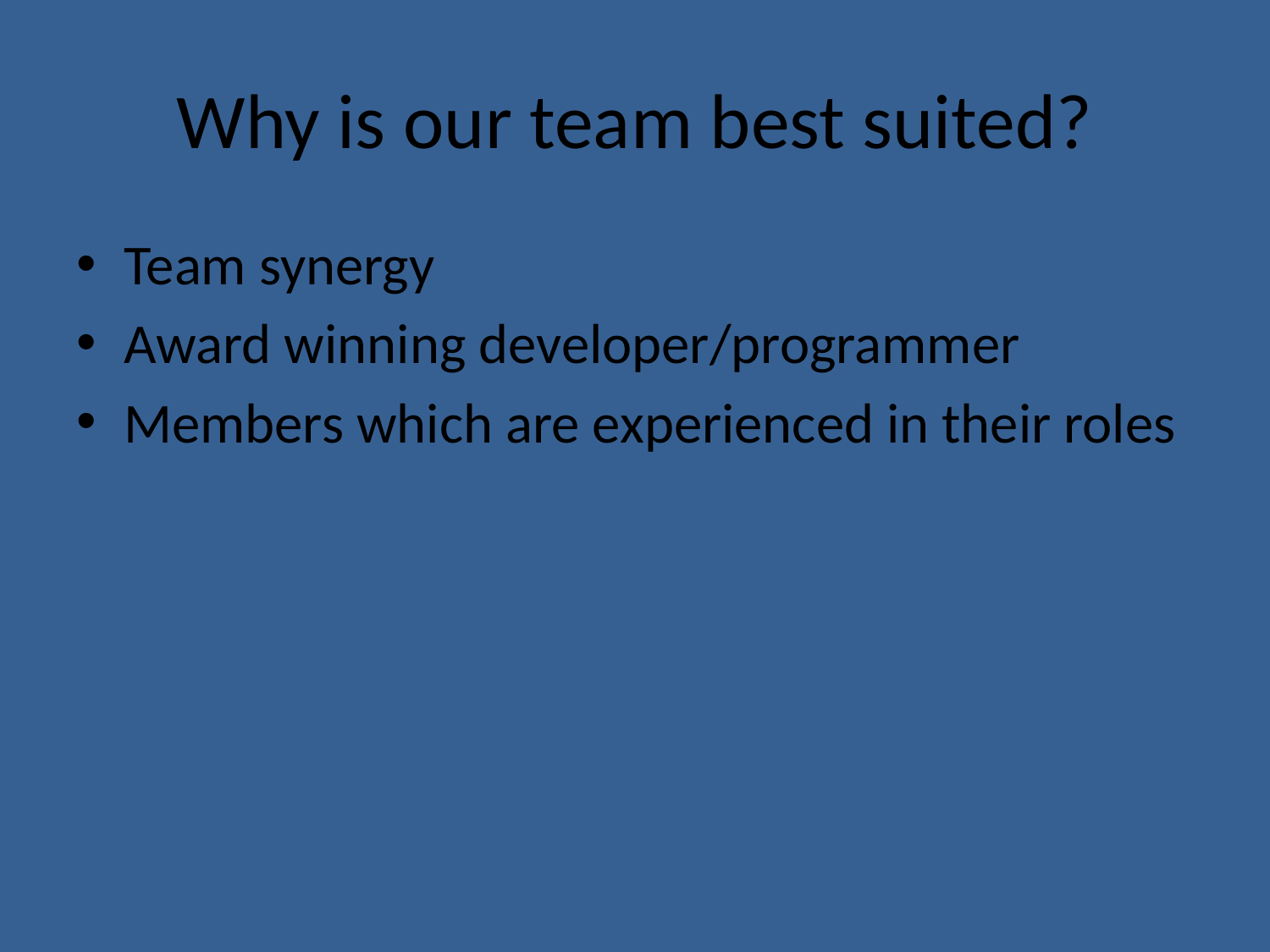

# Why is our team best suited?
Team synergy
Award winning developer/programmer
Members which are experienced in their roles